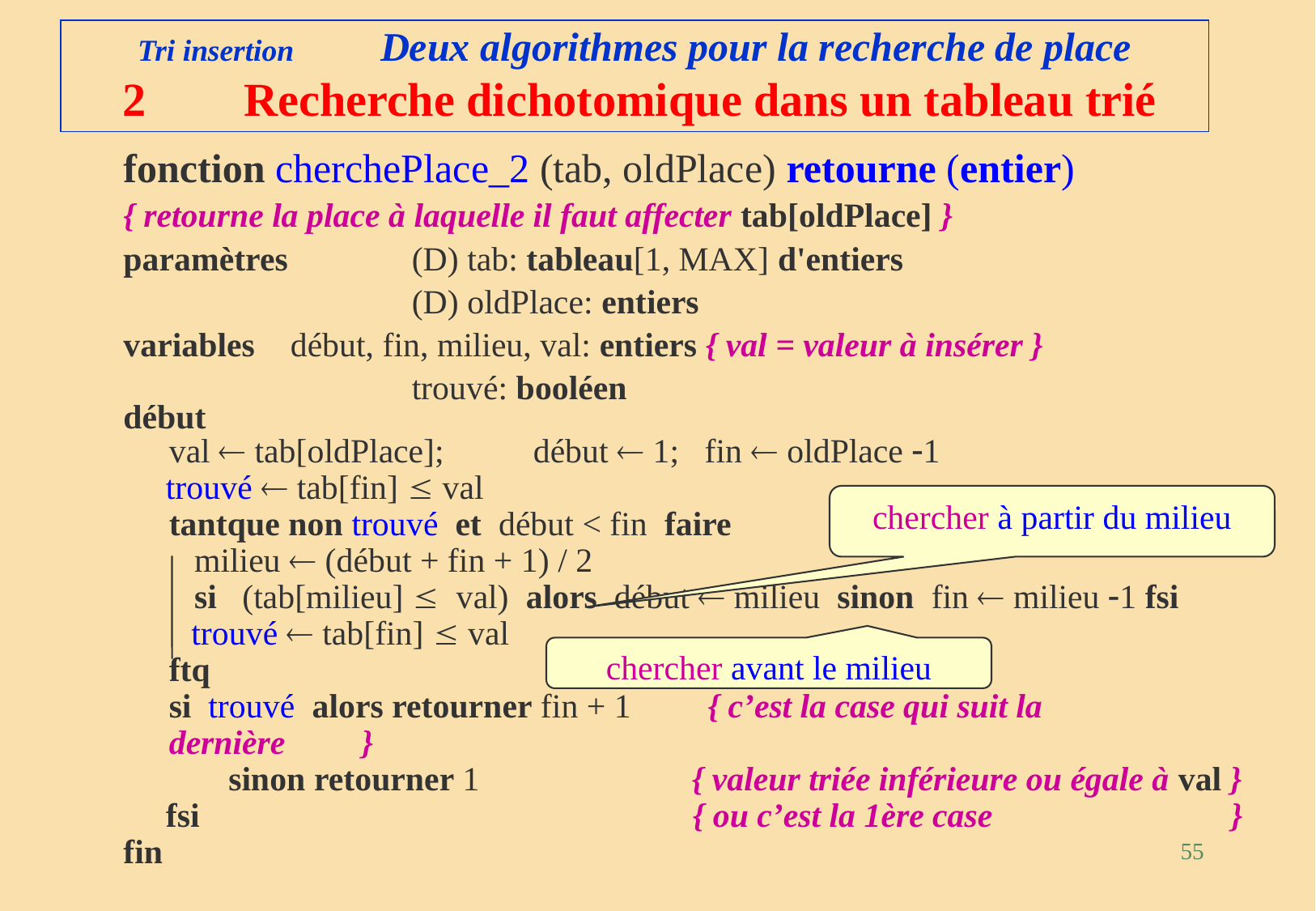

# Tri insertion 	Deux algorithmes pour la recherche de place 2	 Recherche dichotomique dans un tableau trié
fonction cherchePlace_2 (tab, oldPlace) retourne (entier)
{ retourne la place à laquelle il faut affecter tab[oldPlace] }
paramètres 	(D) tab: tableau[1, MAX] d'entiers
	   		(D) oldPlace: entiers
variables	début, fin, milieu, val: entiers { val = valeur à insérer }
			trouvé: booléen
début
	val ← tab[oldPlace];	début ← 1;   fin ← oldPlace −1
     trouvé ← tab[fin] ≤ val
	tantque non trouvé  et  début < fin  faire
	   milieu ← (début + fin + 1) / 2
	   si   (tab[milieu] ≤ val)  alors  début ← milieu  sinon  fin ← milieu −1 fsi
        trouvé ← tab[fin] ≤ val
	ftq
	si  trouvé  alors retourner fin + 1         { c’est la case qui suit la dernière         }
	       sinon retourner 1                         { valeur triée inférieure ou égale à val }
     fsi                                                          { ou c’est la 1ère case                            }
fin
chercher à partir du milieu

chercher avant le milieu
55